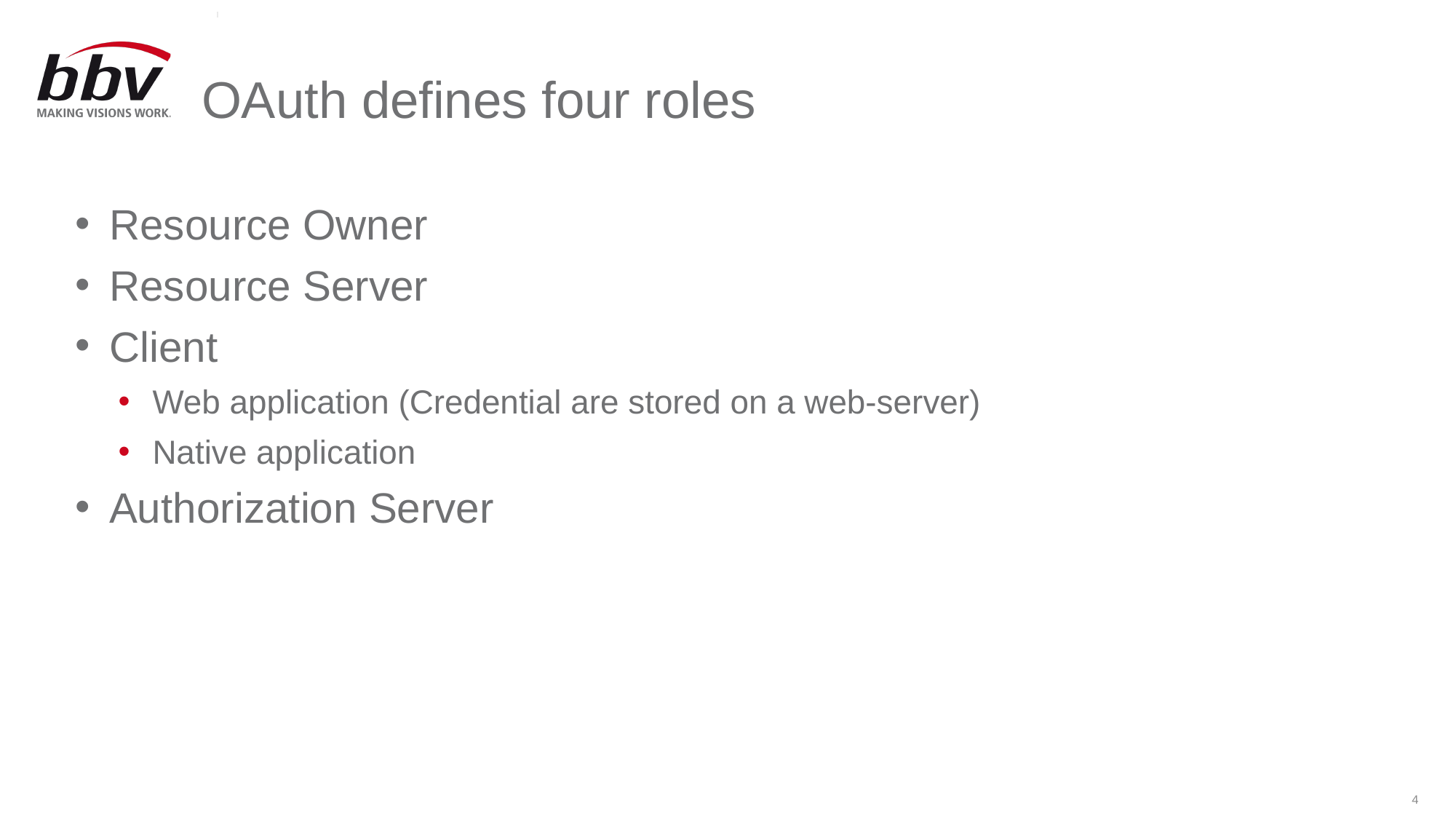

# OAuth defines four roles
Resource Owner
Resource Server
Client
Web application (Credential are stored on a web-server)
Native application
Authorization Server
4